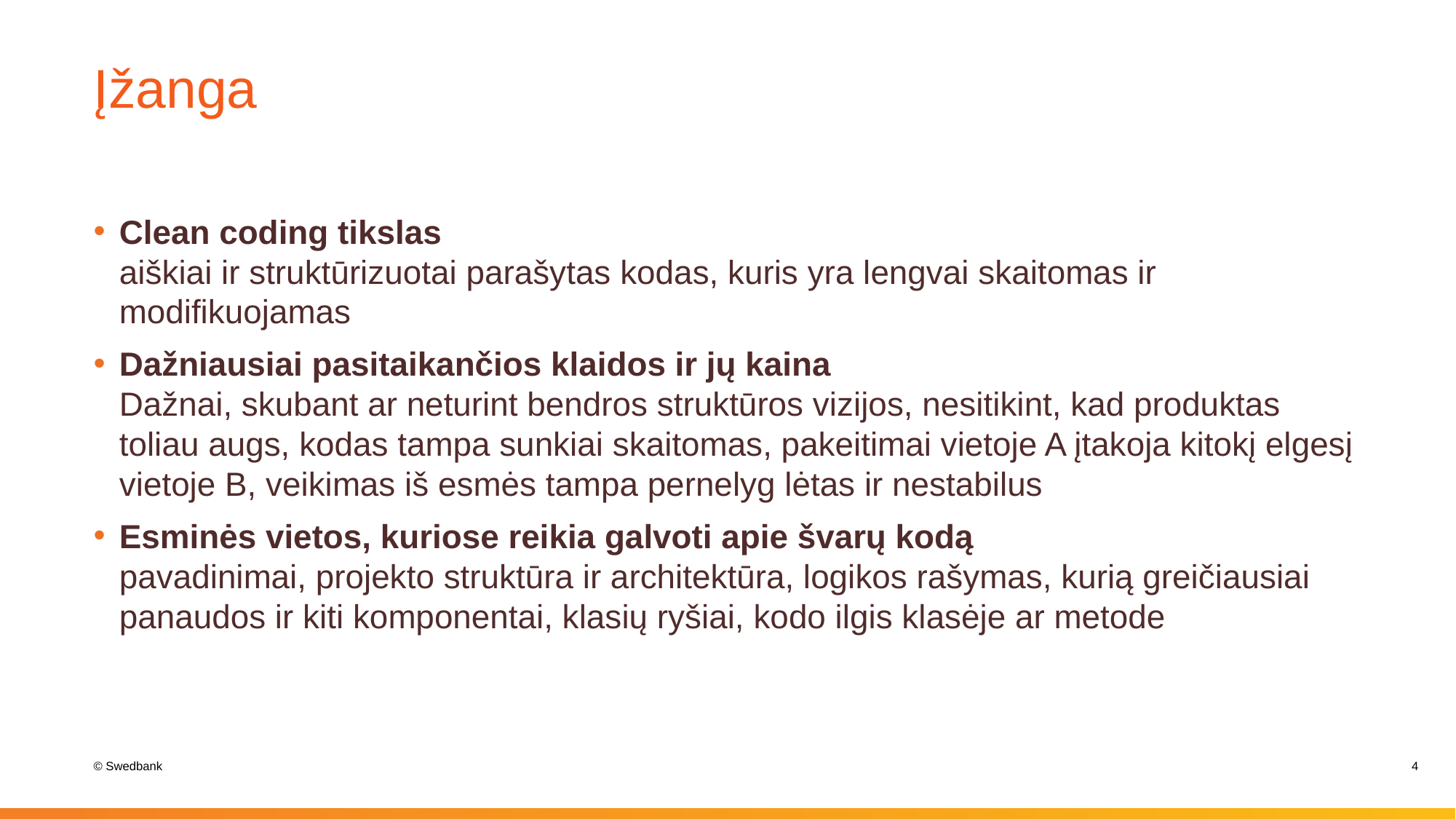

# Įžanga
Clean coding tikslas
aiškiai ir struktūrizuotai parašytas kodas, kuris yra lengvai skaitomas ir modifikuojamas
Dažniausiai pasitaikančios klaidos ir jų kaina
Dažnai, skubant ar neturint bendros struktūros vizijos, nesitikint, kad produktas toliau augs, kodas tampa sunkiai skaitomas, pakeitimai vietoje A įtakoja kitokį elgesį vietoje B, veikimas iš esmės tampa pernelyg lėtas ir nestabilus
Esminės vietos, kuriose reikia galvoti apie švarų kodą
pavadinimai, projekto struktūra ir architektūra, logikos rašymas, kurią greičiausiai panaudos ir kiti komponentai, klasių ryšiai, kodo ilgis klasėje ar metode

4